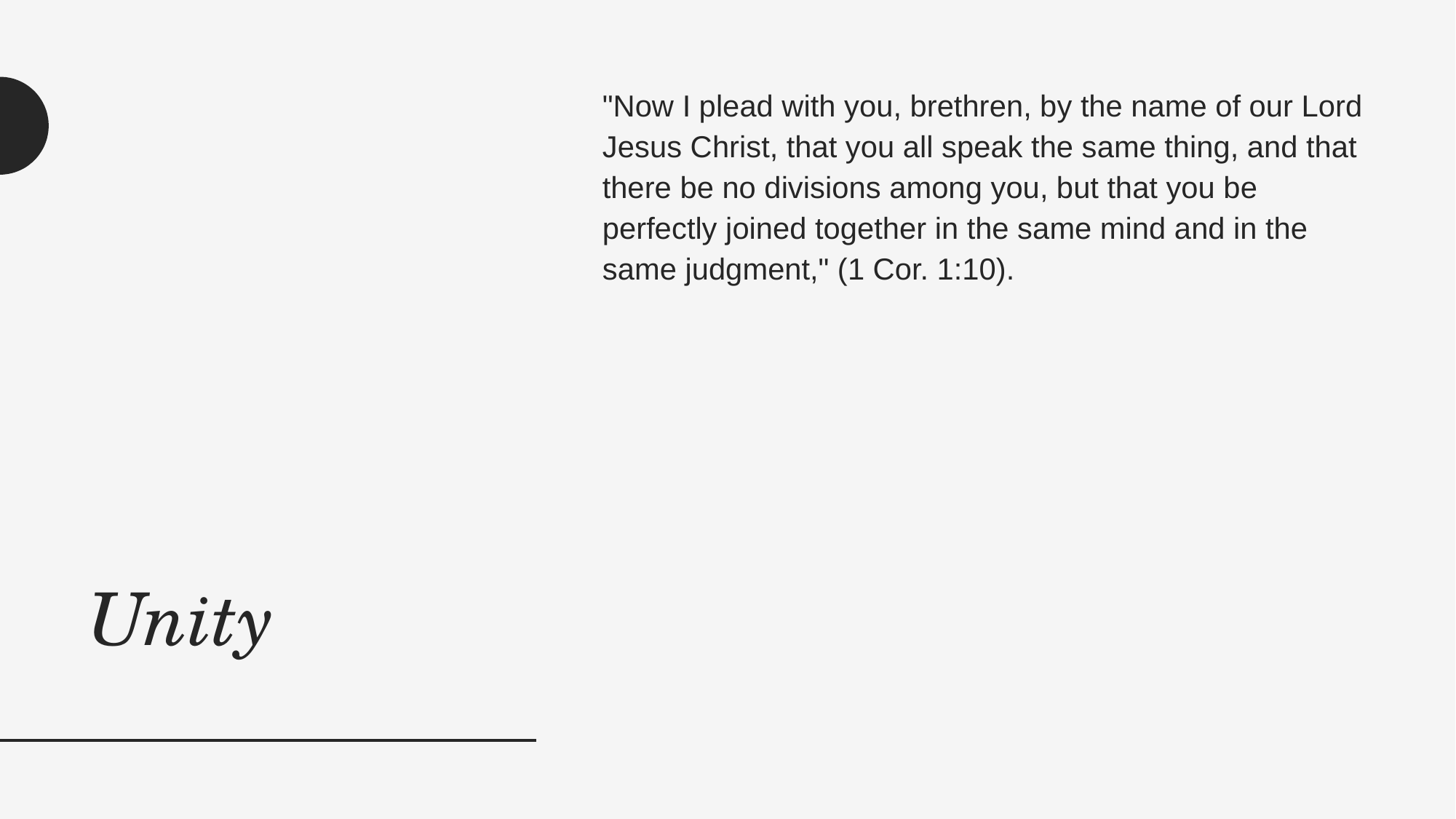

# Unity
"Now I plead with you, brethren, by the name of our Lord Jesus Christ, that you all speak the same thing, and that there be no divisions among you, but that you be perfectly joined together in the same mind and in the same judgment," (1 Cor. 1:10).